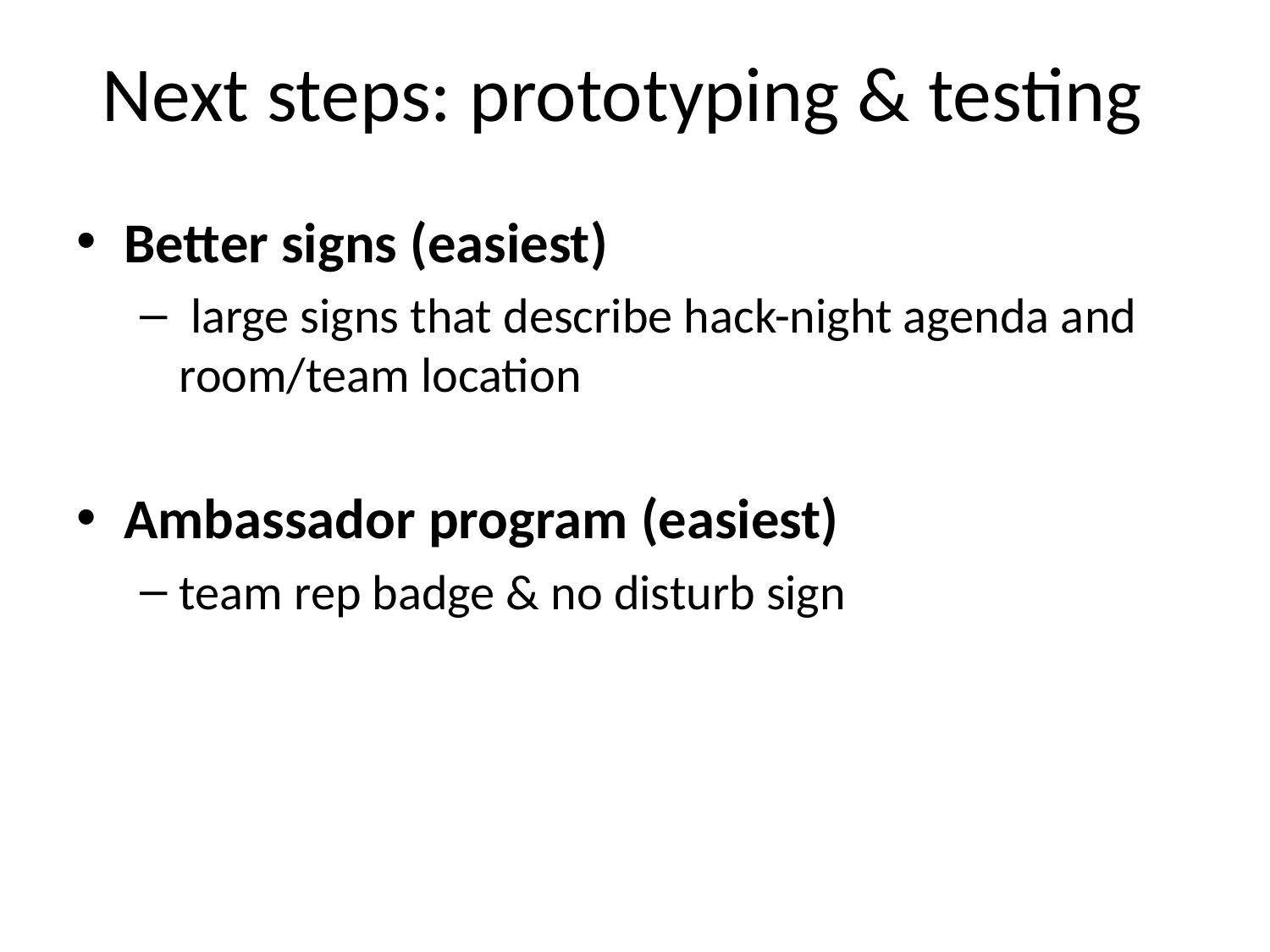

Next steps: prototyping & testing
Better signs (easiest)
 large signs that describe hack-night agenda and room/team location

Ambassador program (easiest)
team rep badge & no disturb sign